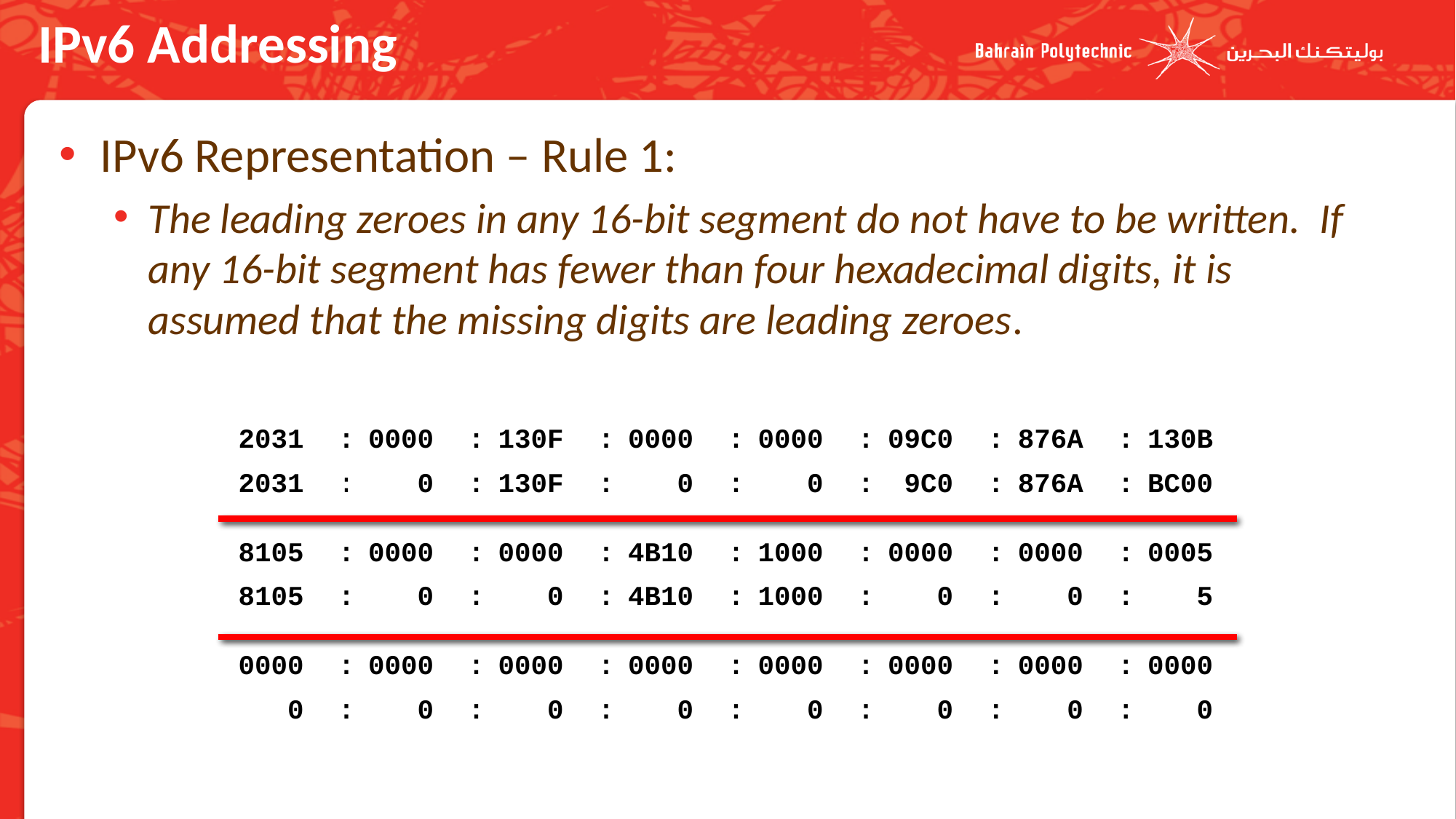

# IPv6 Addressing
IPv6 Representation – Rule 1:
The leading zeroes in any 16-bit segment do not have to be written.  If any 16-bit segment has fewer than four hexadecimal digits, it is assumed that the missing digits are leading zeroes.
| 2031 | : | 0000 | : | 130F | : | 0000 | : | 0000 | : | 09C0 | : | 876A | : | 130B |
| --- | --- | --- | --- | --- | --- | --- | --- | --- | --- | --- | --- | --- | --- | --- |
| 2031 | : | 0 | : | 130F | : | 0 | : | 0 | : | 9C0 | : | 876A | : | BC00 |
|  |  |  |  |  |  |  |  |  |  |  |  |  |  |  |
| 8105 | : | 0000 | : | 0000 | : | 4B10 | : | 1000 | : | 0000 | : | 0000 | : | 0005 |
| 8105 | : | 0 | : | 0 | : | 4B10 | : | 1000 | : | 0 | : | 0 | : | 5 |
|  |  |  |  |  |  |  |  |  |  |  |  |  |  |  |
| 0000 | : | 0000 | : | 0000 | : | 0000 | : | 0000 | : | 0000 | : | 0000 | : | 0000 |
| 0 | : | 0 | : | 0 | : | 0 | : | 0 | : | 0 | : | 0 | : | 0 |